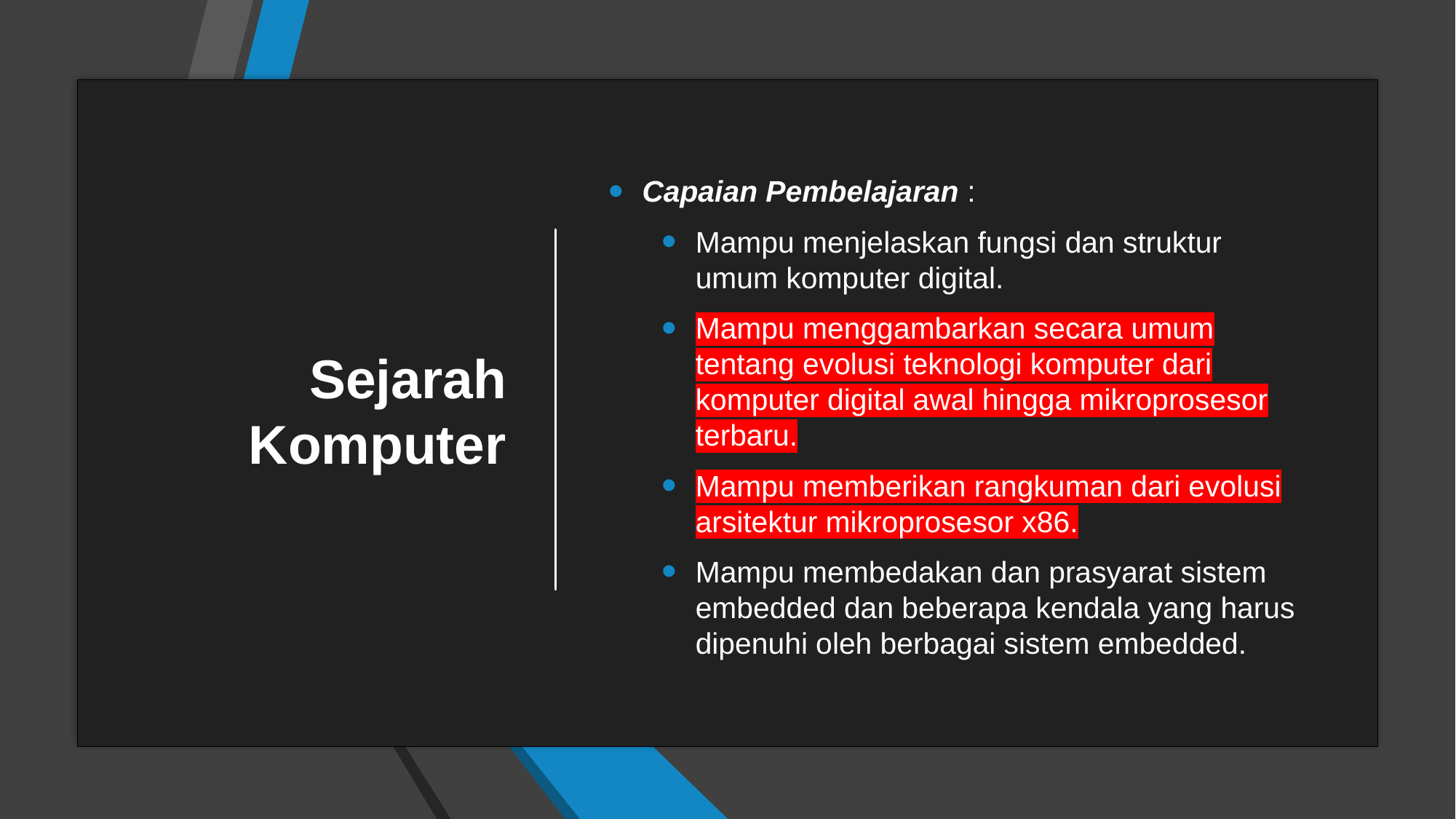

# Sejarah Komputer
Capaian Pembelajaran :
Mampu menjelaskan fungsi dan struktur umum komputer digital.
Mampu menggambarkan secara umum tentang evolusi teknologi komputer dari komputer digital awal hingga mikroprosesor terbaru.
Mampu memberikan rangkuman dari evolusi arsitektur mikroprosesor x86.
Mampu membedakan dan prasyarat sistem embedded dan beberapa kendala yang harus dipenuhi oleh berbagai sistem embedded.
2
Program Studi Teknologi Rekayasa Internet Teknik Elektro PENS